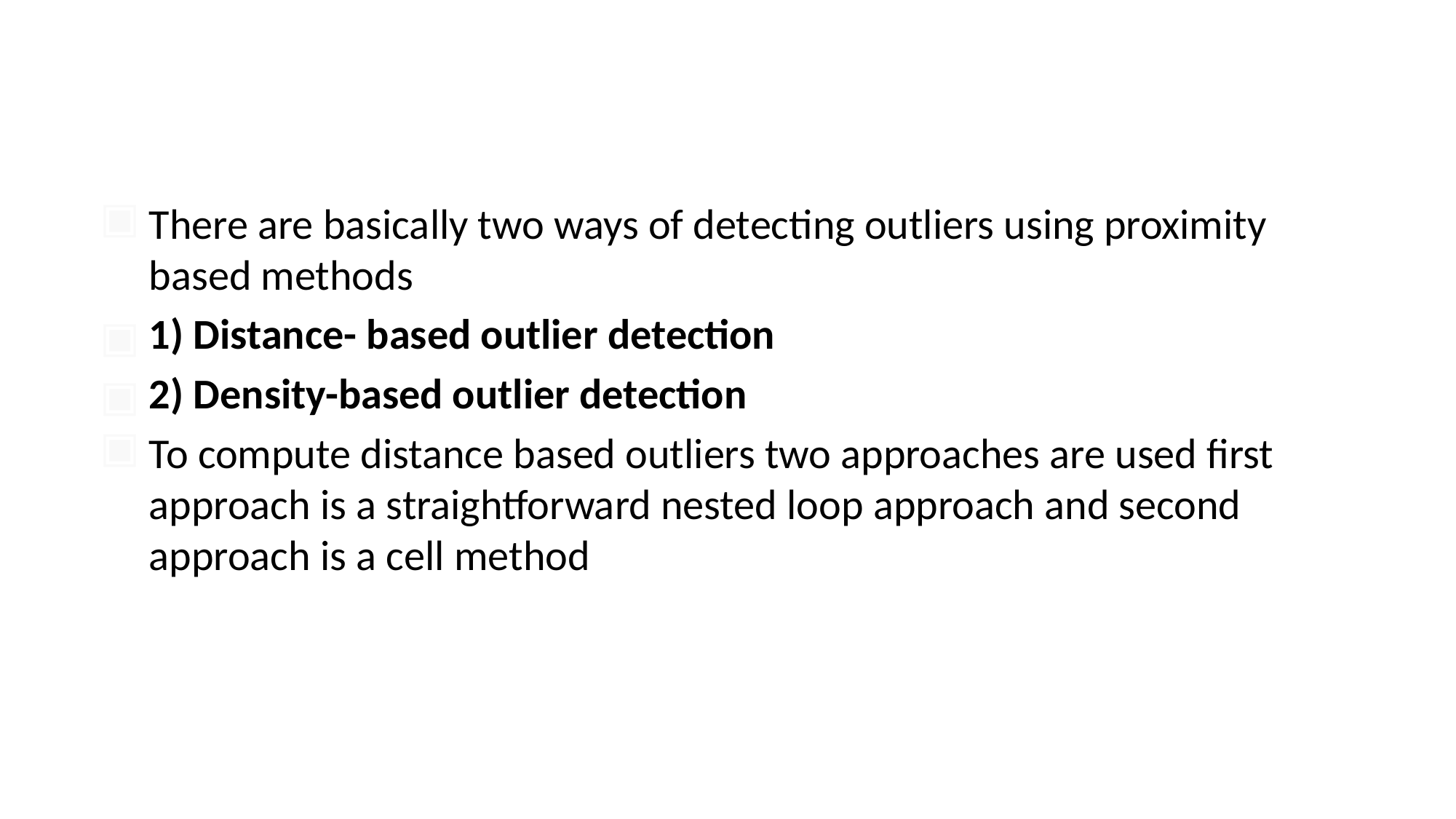

There are basically two ways of detecting outliers using proximity based methods
1) Distance- based outlier detection
2) Density-based outlier detection
To compute distance based outliers two approaches are used first approach is a straightforward nested loop approach and second approach is a cell method